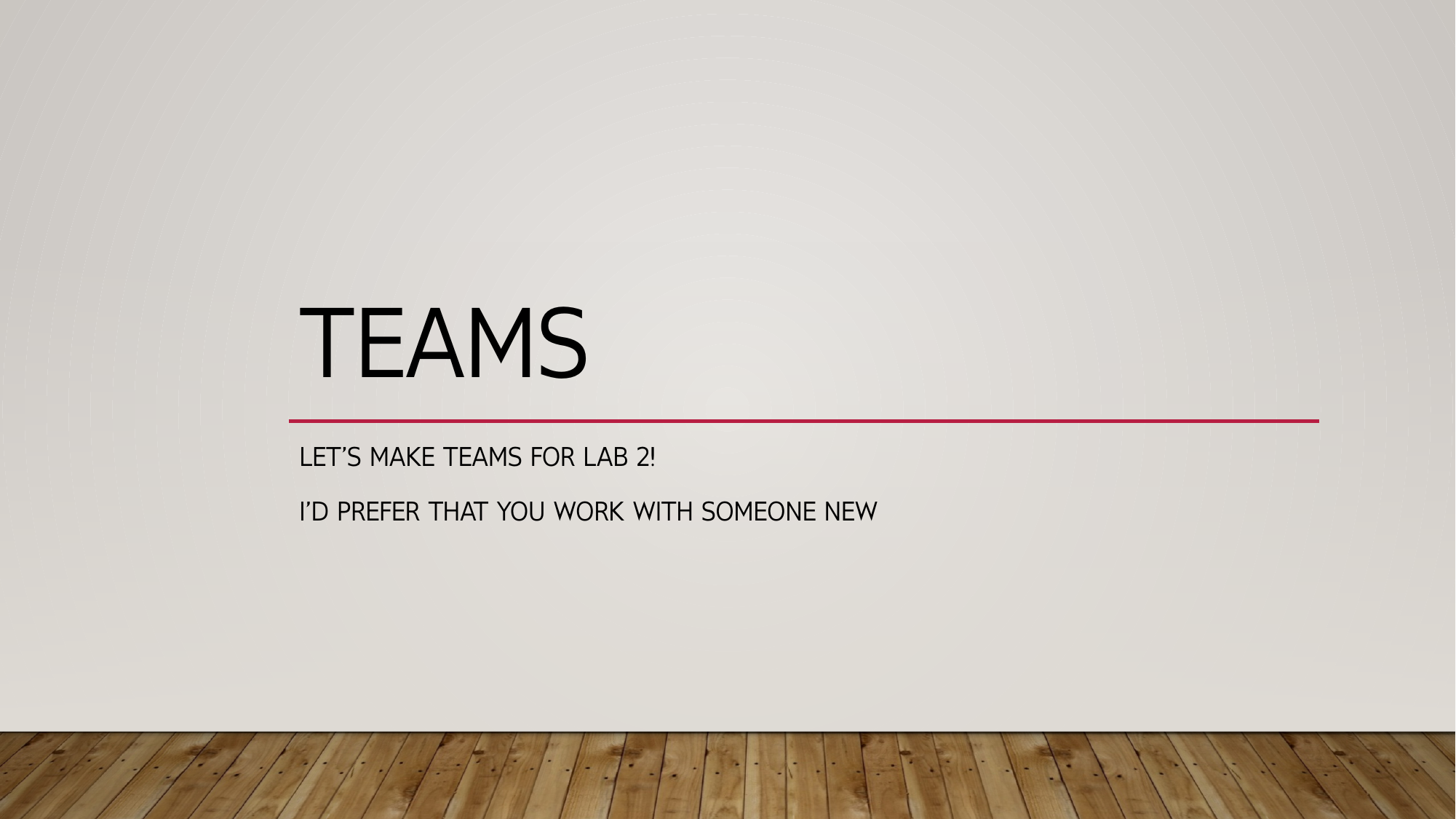

# Teams
Let’s make teams for lab 2!
I’d prefer that you work with someone new